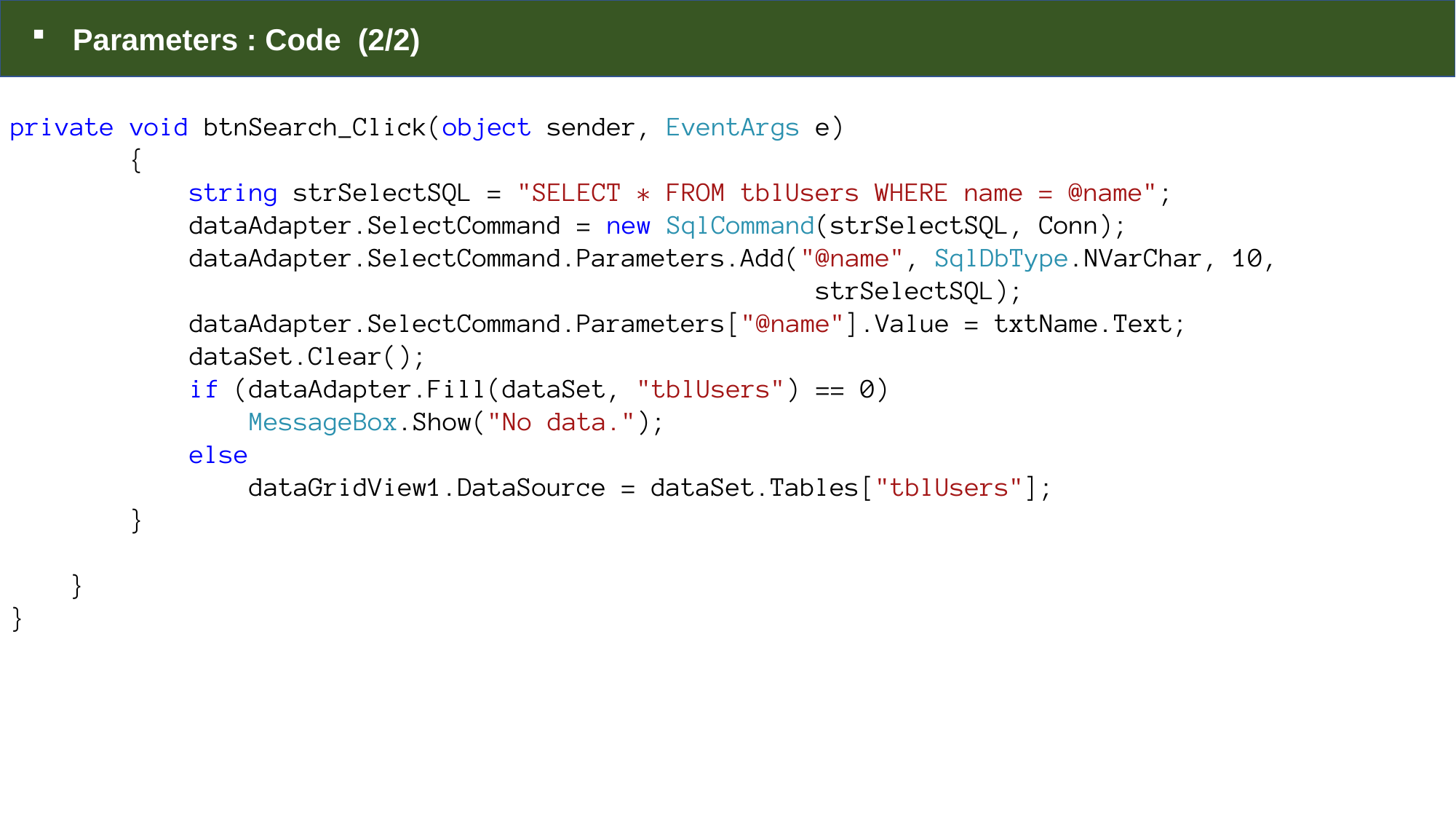

Parameters : Code  (2/2)
private void btnSearch_Click(object sender, EventArgs e)
        {
            string strSelectSQL = "SELECT * FROM tblUsers WHERE name = @name";
            dataAdapter.SelectCommand = new SqlCommand(strSelectSQL, Conn);
            dataAdapter.SelectCommand.Parameters.Add("@name", SqlDbType.NVarChar, 10,
                                                      strSelectSQL);
            dataAdapter.SelectCommand.Parameters["@name"].Value = txtName.Text;
            dataSet.Clear();
            if (dataAdapter.Fill(dataSet, "tblUsers") == 0)
                MessageBox.Show("No data.");
            else
                dataGridView1.DataSource = dataSet.Tables["tblUsers"];
        }

    }
}